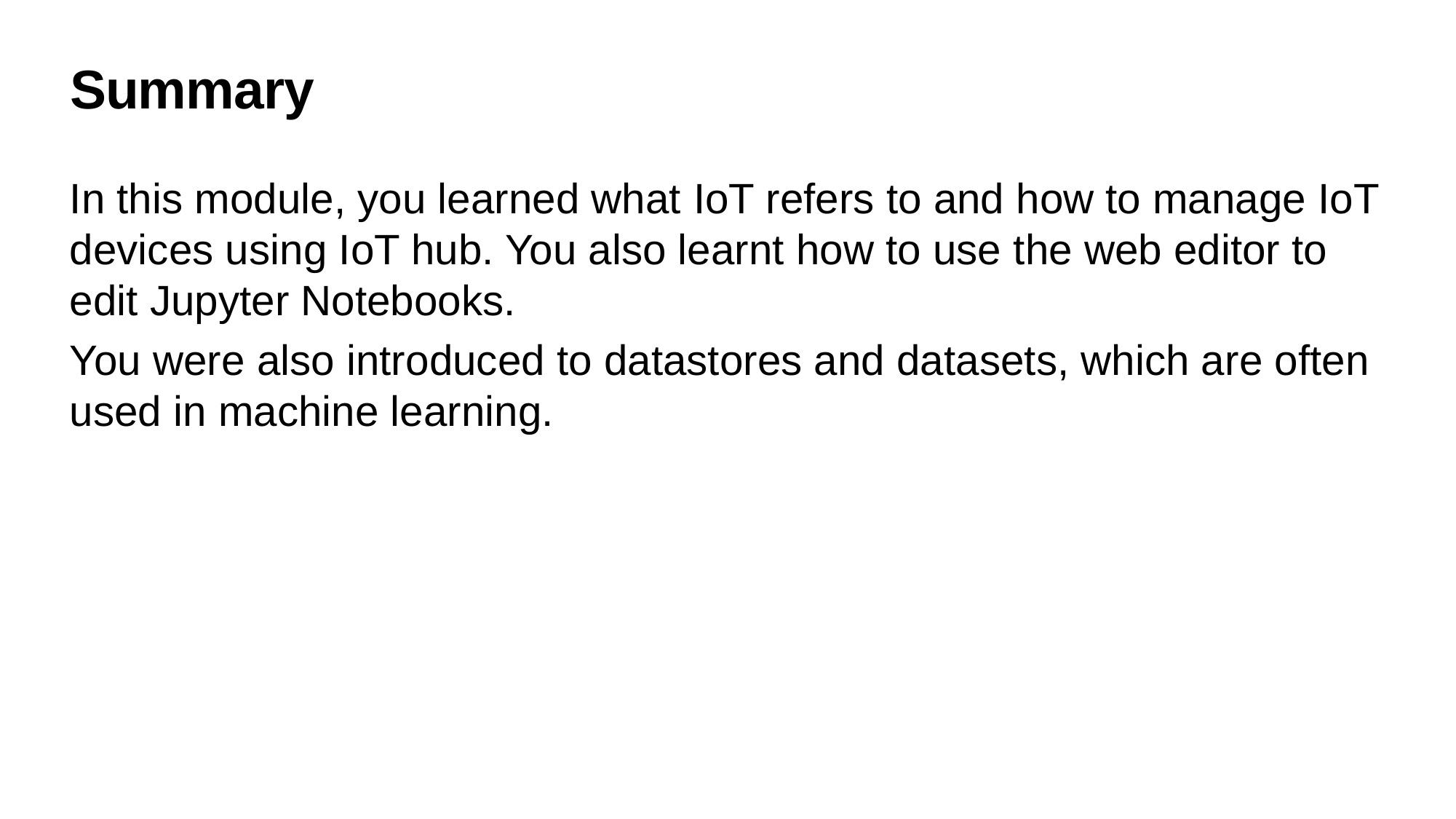

# Summary
In this module, you learned what IoT refers to and how to manage IoT devices using IoT hub. You also learnt how to use the web editor to edit Jupyter Notebooks.
You were also introduced to datastores and datasets, which are often used in machine learning.